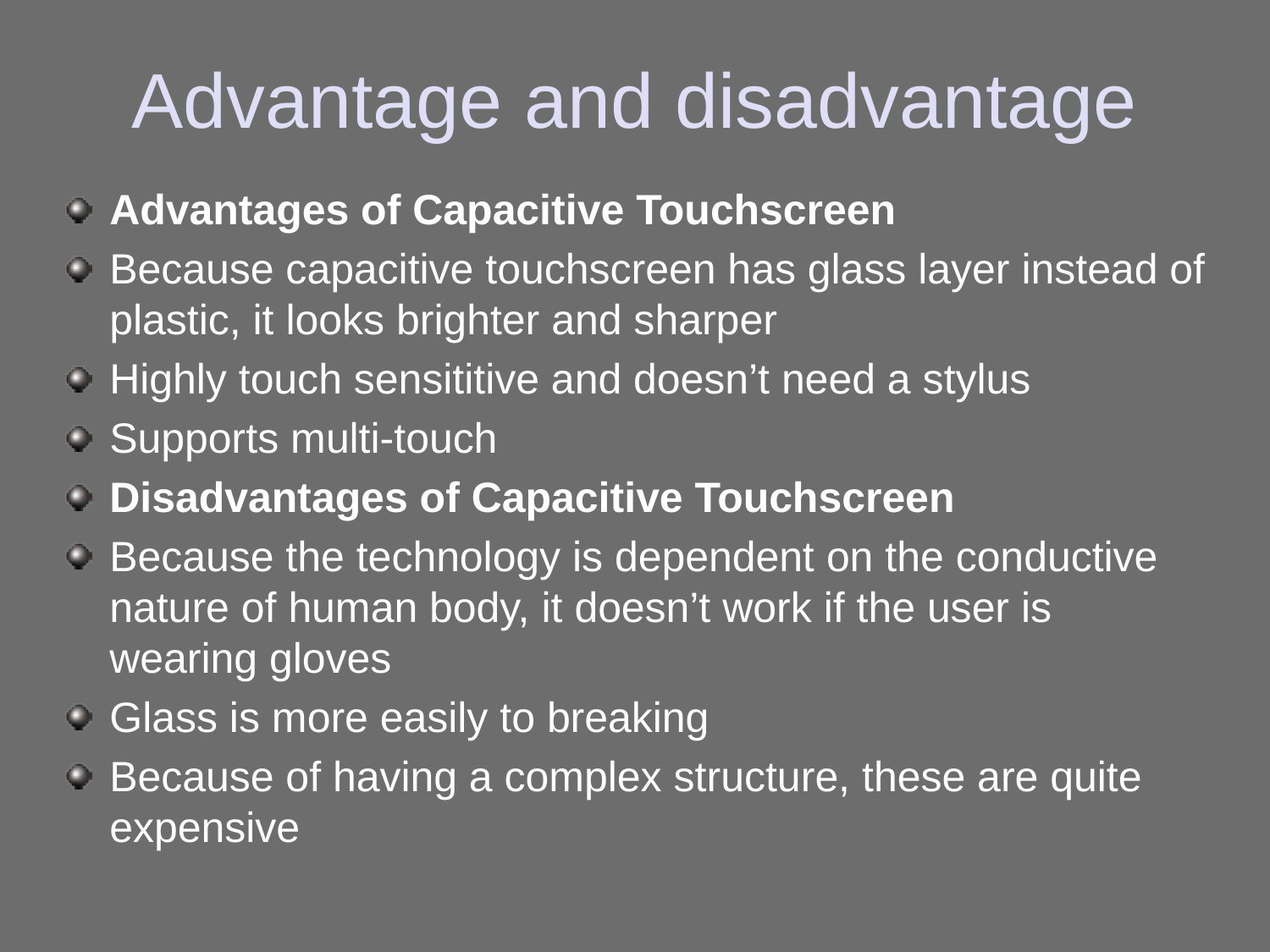

# Advantage and disadvantage
Advantages of Capacitive Touchscreen
Because capacitive touchscreen has glass layer instead of plastic, it looks brighter and sharper
Highly touch sensititive and doesn’t need a stylus
Supports multi-touch
Disadvantages of Capacitive Touchscreen
Because the technology is dependent on the conductive nature of human body, it doesn’t work if the user is wearing gloves
Glass is more easily to breaking
Because of having a complex structure, these are quite expensive